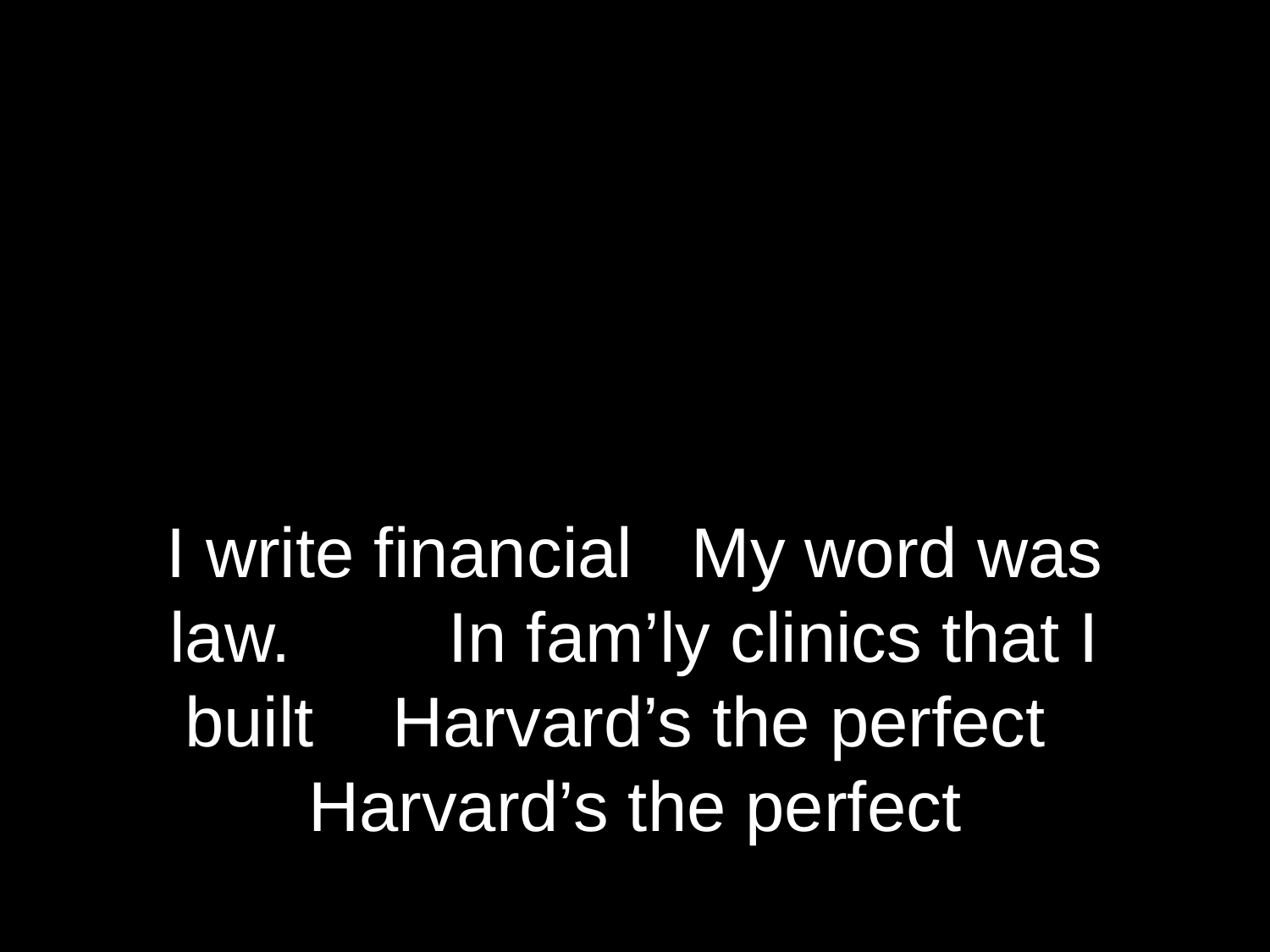

# I write financial   My word was law.        In fam’ly clinics that I built    Harvard’s the perfect   Harvard’s the perfect